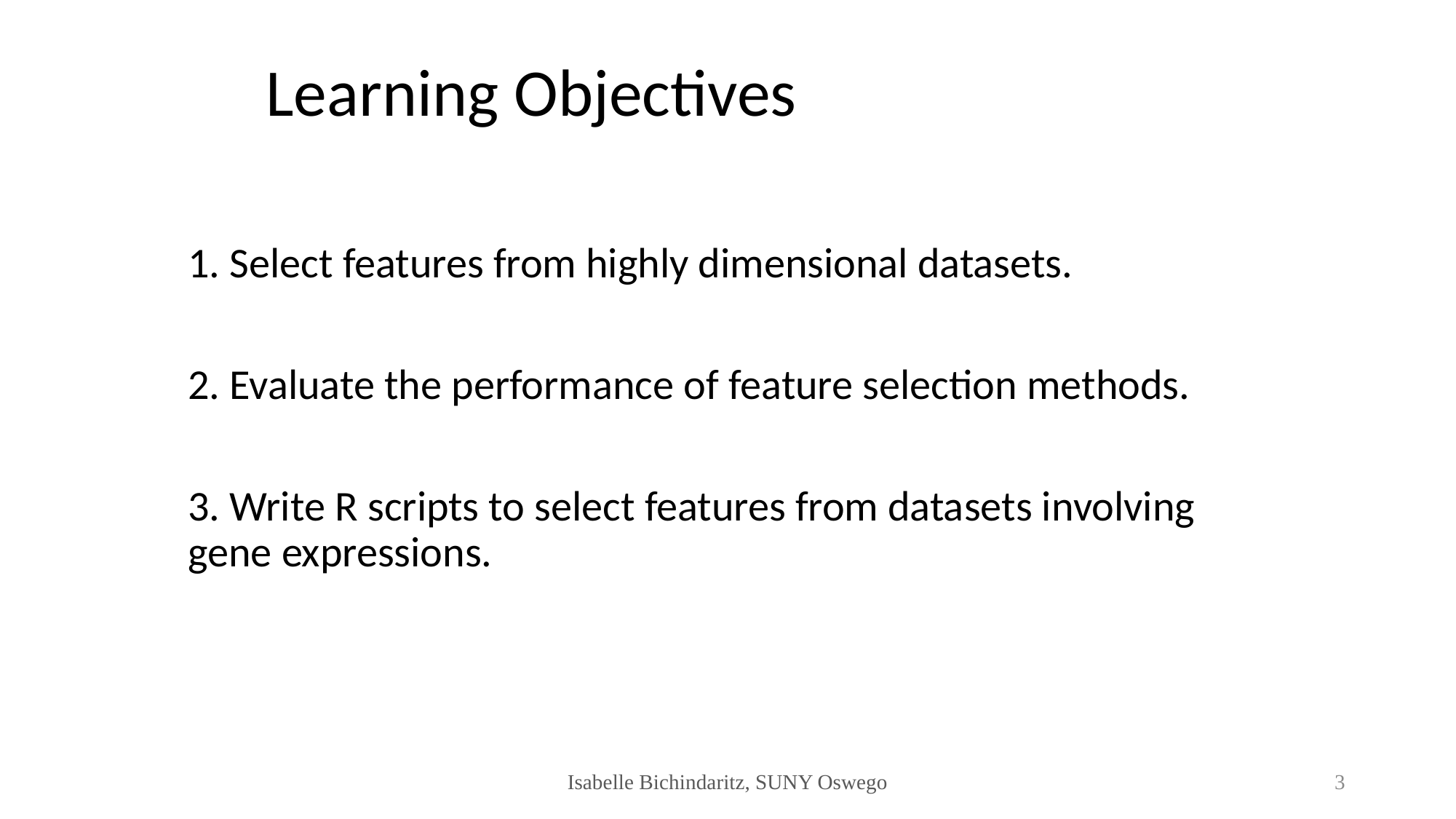

# Learning Objectives

1. Select features from highly dimensional datasets.

2. Evaluate the performance of feature selection methods.

3. Write R scripts to select features from datasets involving gene expressions.

Isabelle Bichindaritz, SUNY Oswego
3